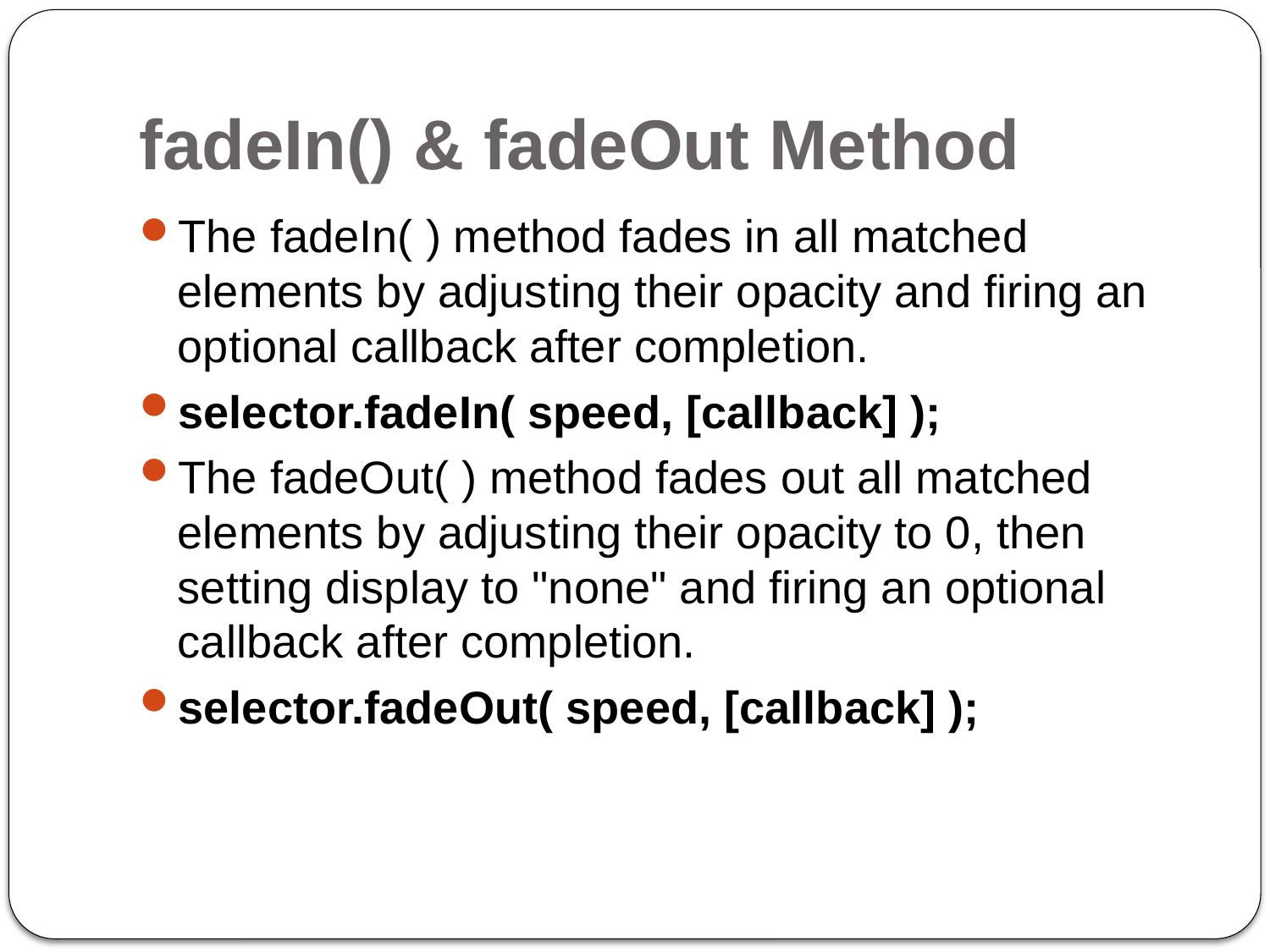

# fadeIn() & fadeOut Method
The fadeIn( ) method fades in all matched elements by adjusting their opacity and firing an optional callback after completion.
selector.fadeIn( speed, [callback] );
The fadeOut( ) method fades out all matched elements by adjusting their opacity to 0, then setting display to "none" and firing an optional callback after completion.
selector.fadeOut( speed, [callback] );